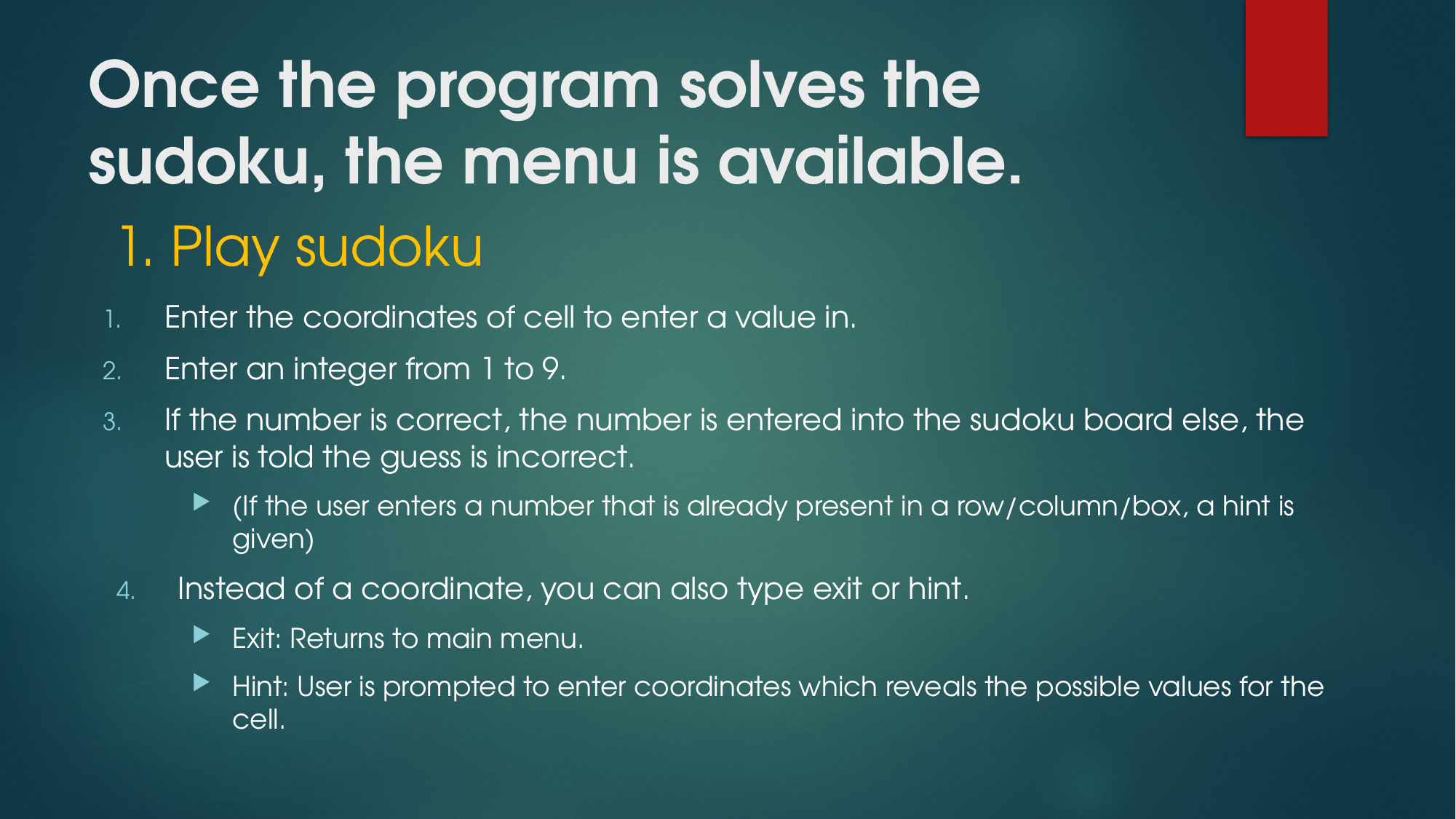

# Once the program solves the sudoku, the menu is available.

1. Play sudoku
Enter the coordinates of cell to enter a value in.
Enter an integer from 1 to 9.
If the number is correct, the number is entered into the sudoku board else, the user is told the guess is incorrect.
(If the user enters a number that is already present in a row/column/box, a hint is given)
Instead of a coordinate, you can also type exit or hint.
Exit: Returns to main menu.
Hint: User is prompted to enter coordinates which reveals the possible values for the cell.